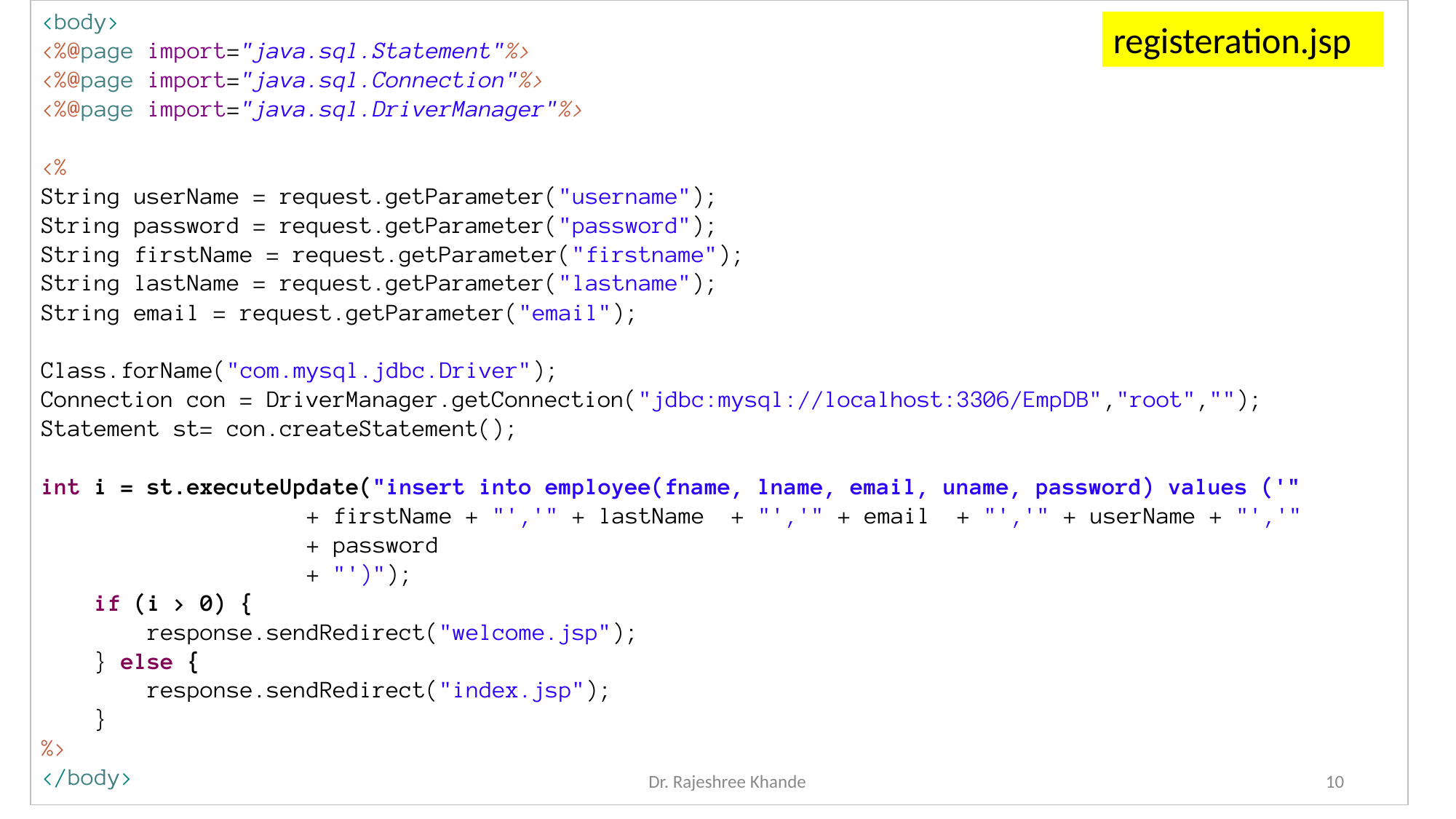

<body>
<%@page import="java.sql.Statement"%>
<%@page import="java.sql.Connection"%>
<%@page import="java.sql.DriverManager"%>

<%
String userName = request.getParameter("username");
String password = request.getParameter("password");
String firstName = request.getParameter("firstname");
String lastName = request.getParameter("lastname");
String email = request.getParameter("email");

Class.forName("com.mysql.jdbc.Driver");
Connection con = DriverManager.getConnection("jdbc:mysql://localhost:3306/EmpDB","root","");
Statement st= con.createStatement();

int i = st.executeUpdate("insert into employee(fname, lname, email, uname, password) values ('"
                    + firstName + "','" + lastName  + "','" + email  + "','" + userName + "','"
                    + password
                    + "')");
    if (i > 0) {
        response.sendRedirect("welcome.jsp");
    } else {
        response.sendRedirect("index.jsp");
    }
%>
</body>
registeration.jsp
Dr. Rajeshree Khande
10